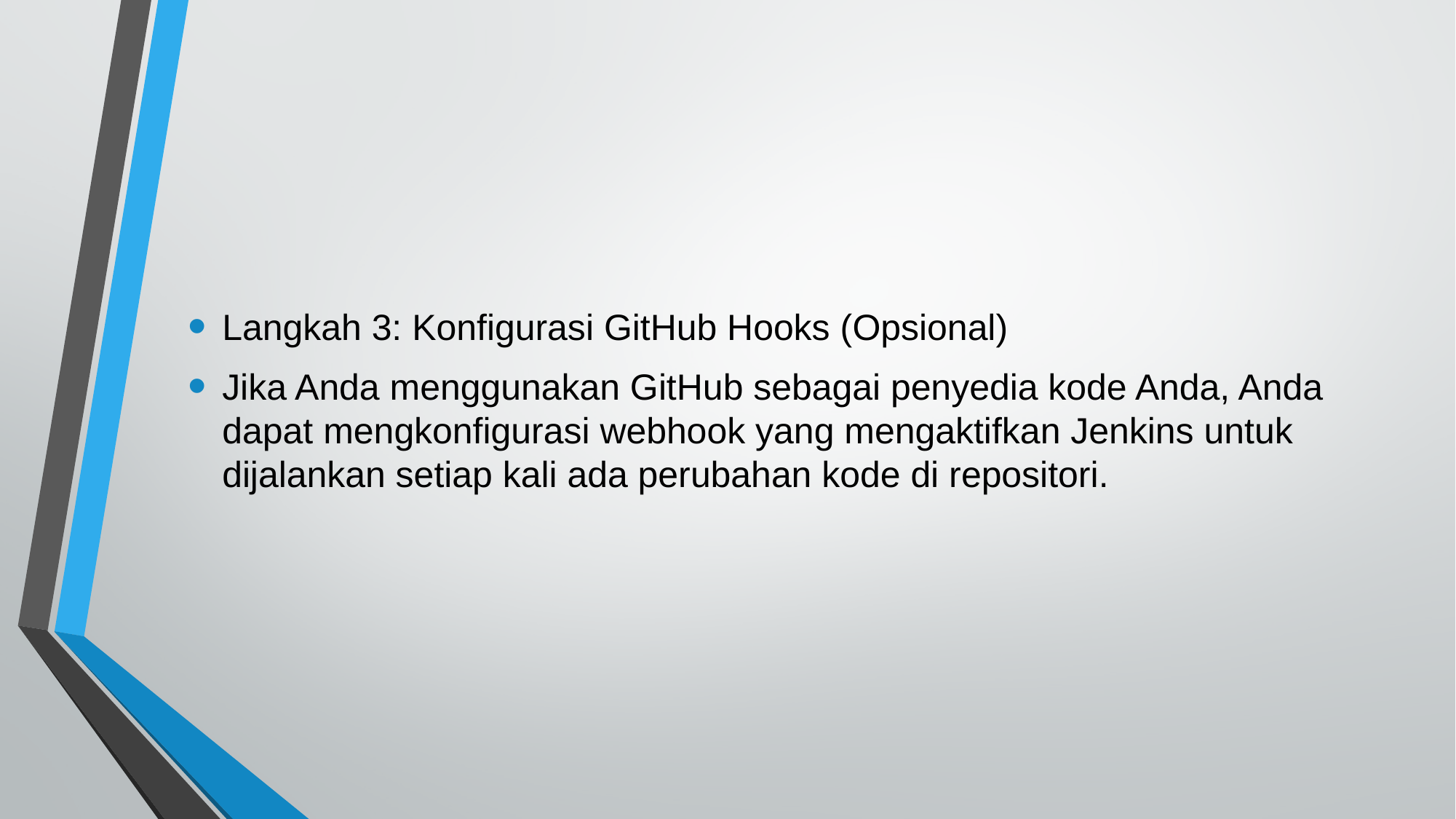

#
Langkah 3: Konfigurasi GitHub Hooks (Opsional)
Jika Anda menggunakan GitHub sebagai penyedia kode Anda, Anda dapat mengkonfigurasi webhook yang mengaktifkan Jenkins untuk dijalankan setiap kali ada perubahan kode di repositori.